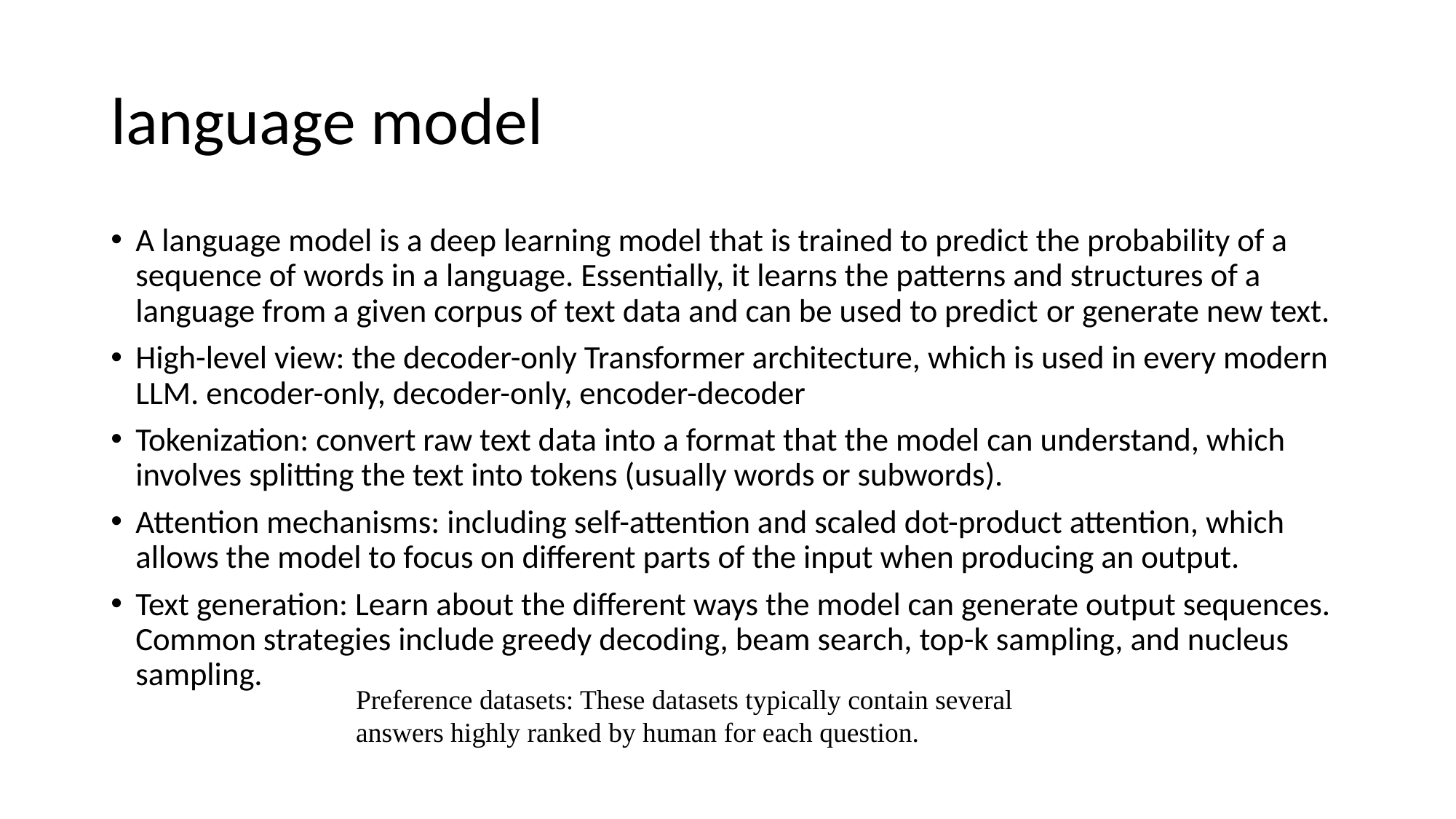

# language model
A language model is a deep learning model that is trained to predict the probability of a sequence of words in a language. Essentially, it learns the patterns and structures of a language from a given corpus of text data and can be used to predict or generate new text.
High-level view: the decoder-only Transformer architecture, which is used in every modern LLM. encoder-only, decoder-only, encoder-decoder
Tokenization: convert raw text data into a format that the model can understand, which involves splitting the text into tokens (usually words or subwords).
Attention mechanisms: including self-attention and scaled dot-product attention, which allows the model to focus on different parts of the input when producing an output.
Text generation: Learn about the different ways the model can generate output sequences. Common strategies include greedy decoding, beam search, top-k sampling, and nucleus sampling.
Preference datasets: These datasets typically contain several answers highly ranked by human for each question.